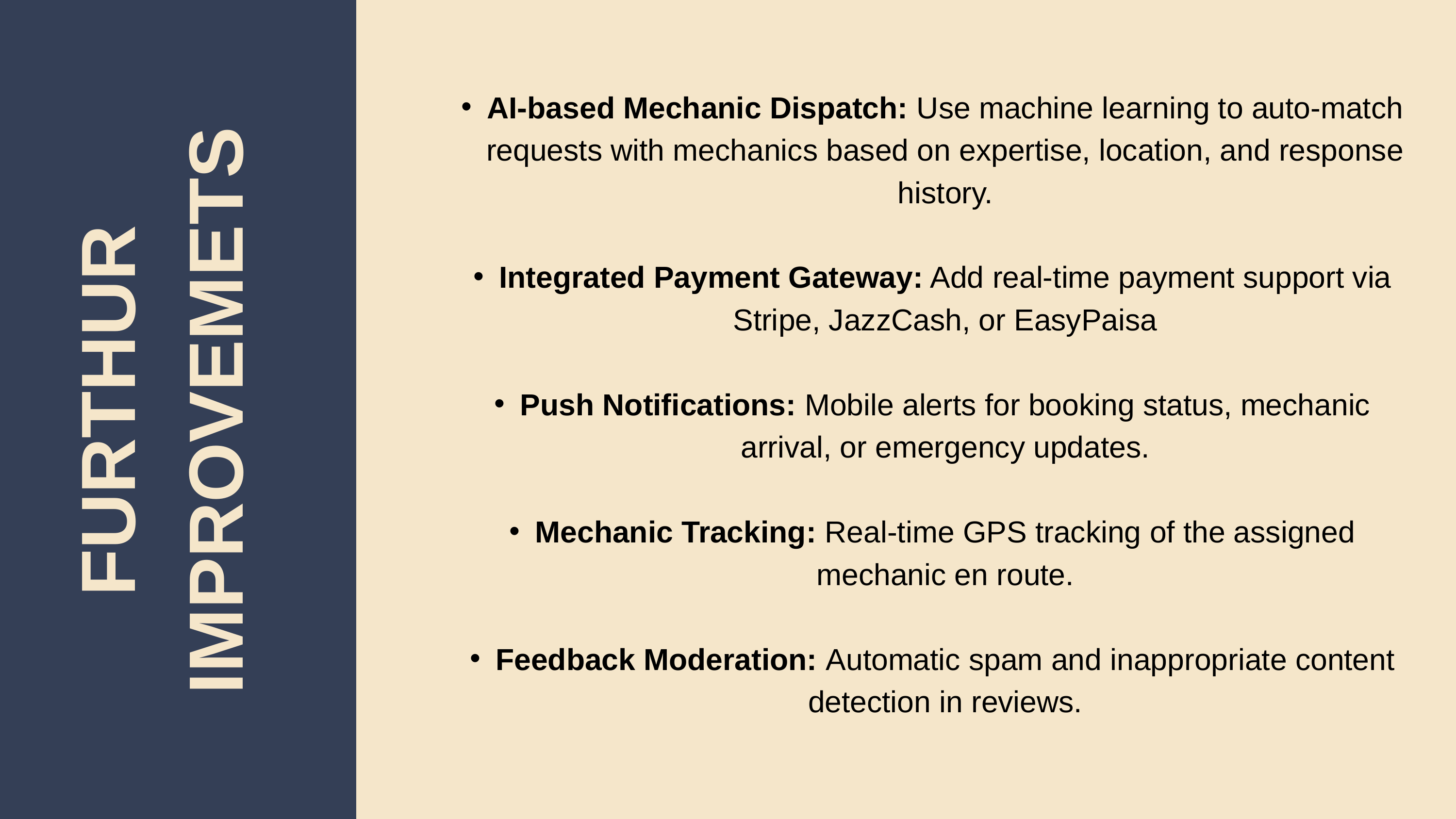

AI-based Mechanic Dispatch: Use machine learning to auto-match requests with mechanics based on expertise, location, and response history.

Integrated Payment Gateway: Add real-time payment support via Stripe, JazzCash, or EasyPaisa

Push Notifications: Mobile alerts for booking status, mechanic arrival, or emergency updates.

Mechanic Tracking: Real-time GPS tracking of the assigned mechanic en route.

Feedback Moderation: Automatic spam and inappropriate content detection in reviews.

FURTHUR IMPROVEMETS